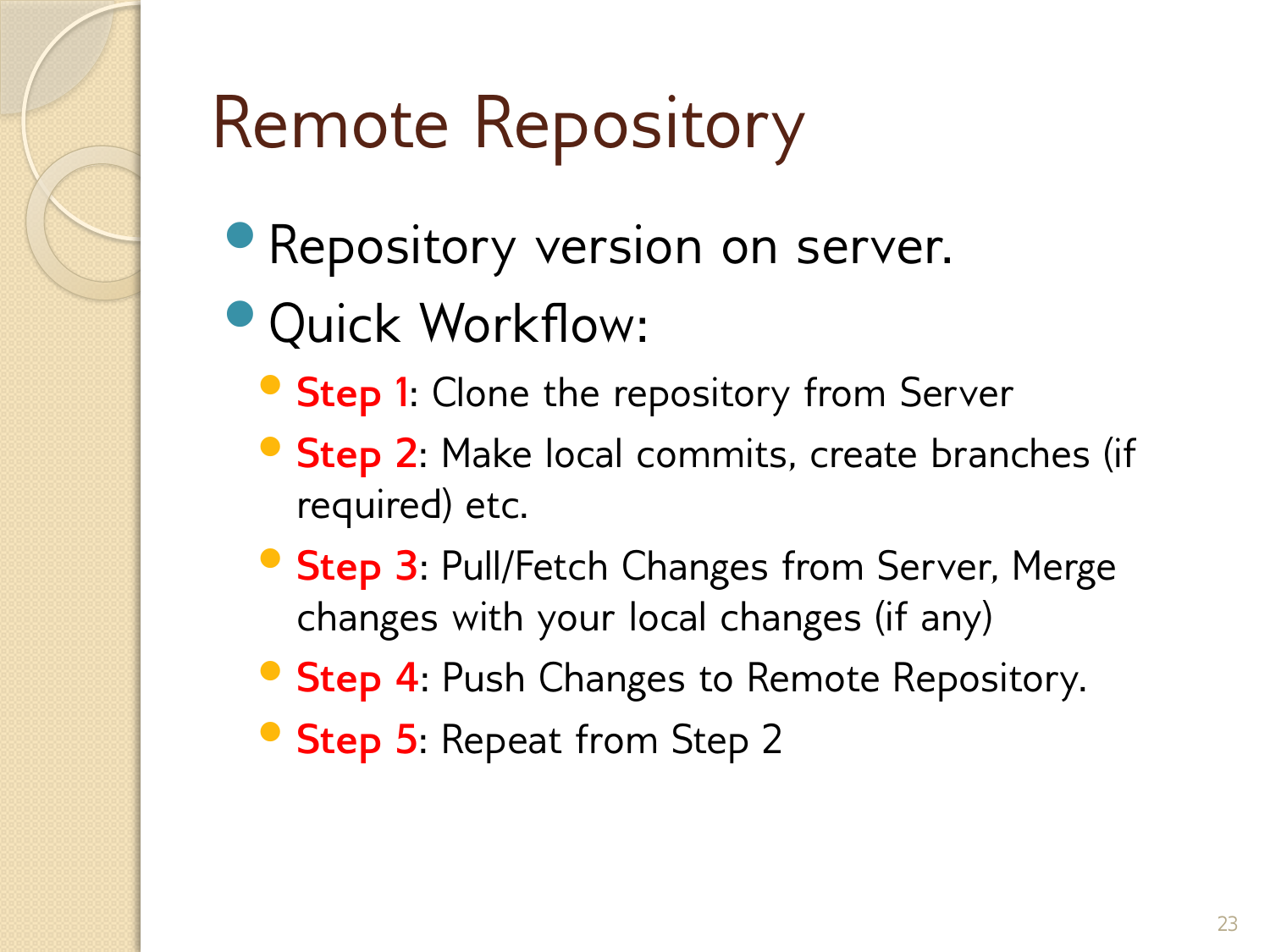

# Remote Repository
Repository version on server.
Quick Workflow:
Step 1: Clone the repository from Server
Step 2: Make local commits, create branches (if required) etc.
Step 3: Pull/Fetch Changes from Server, Merge changes with your local changes (if any)
Step 4: Push Changes to Remote Repository.
Step 5: Repeat from Step 2

23